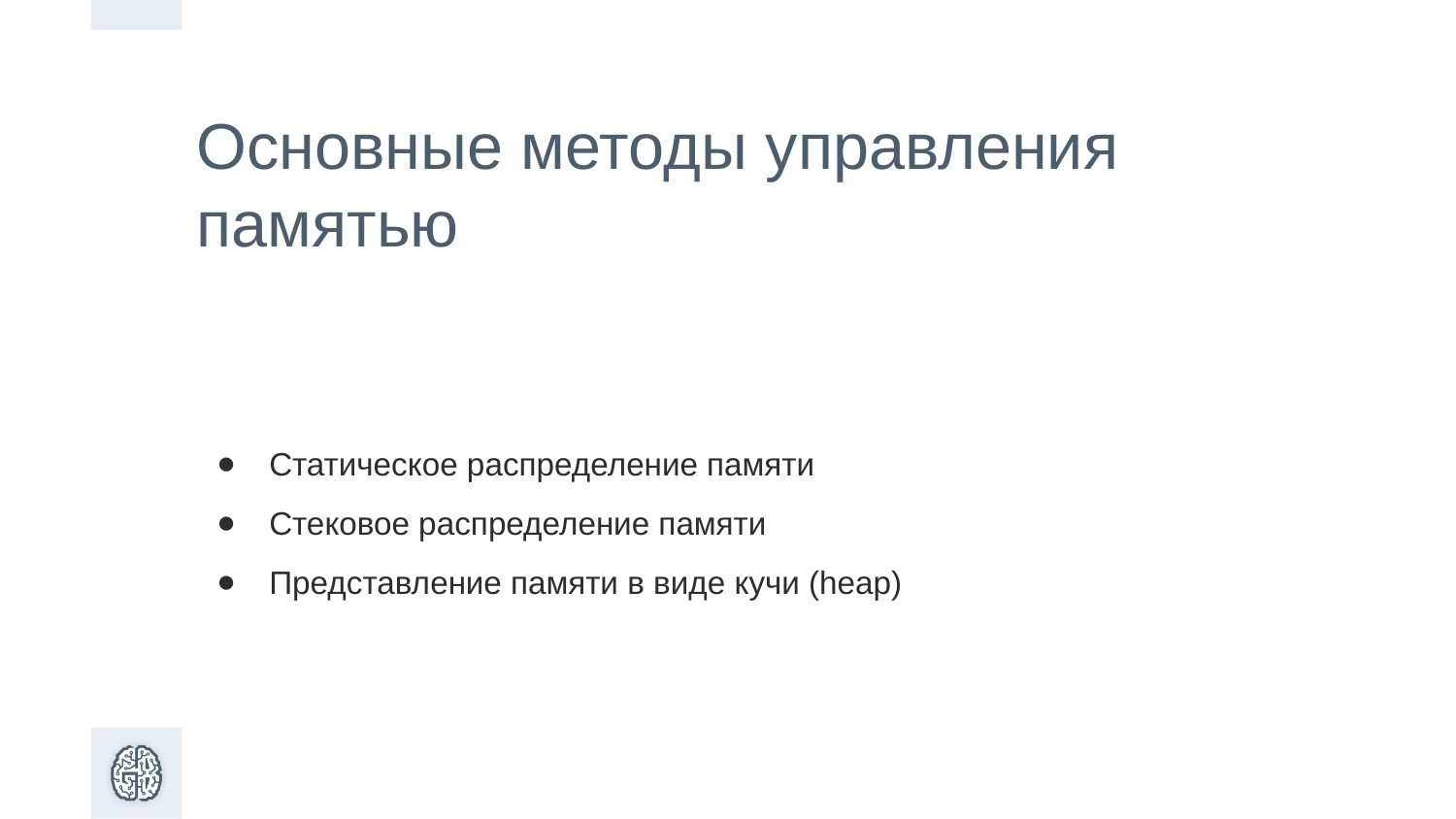

Основные методы управления памятью
Статическое распределение памяти
Стековое распределение памяти
Представление памяти в виде кучи (heap)